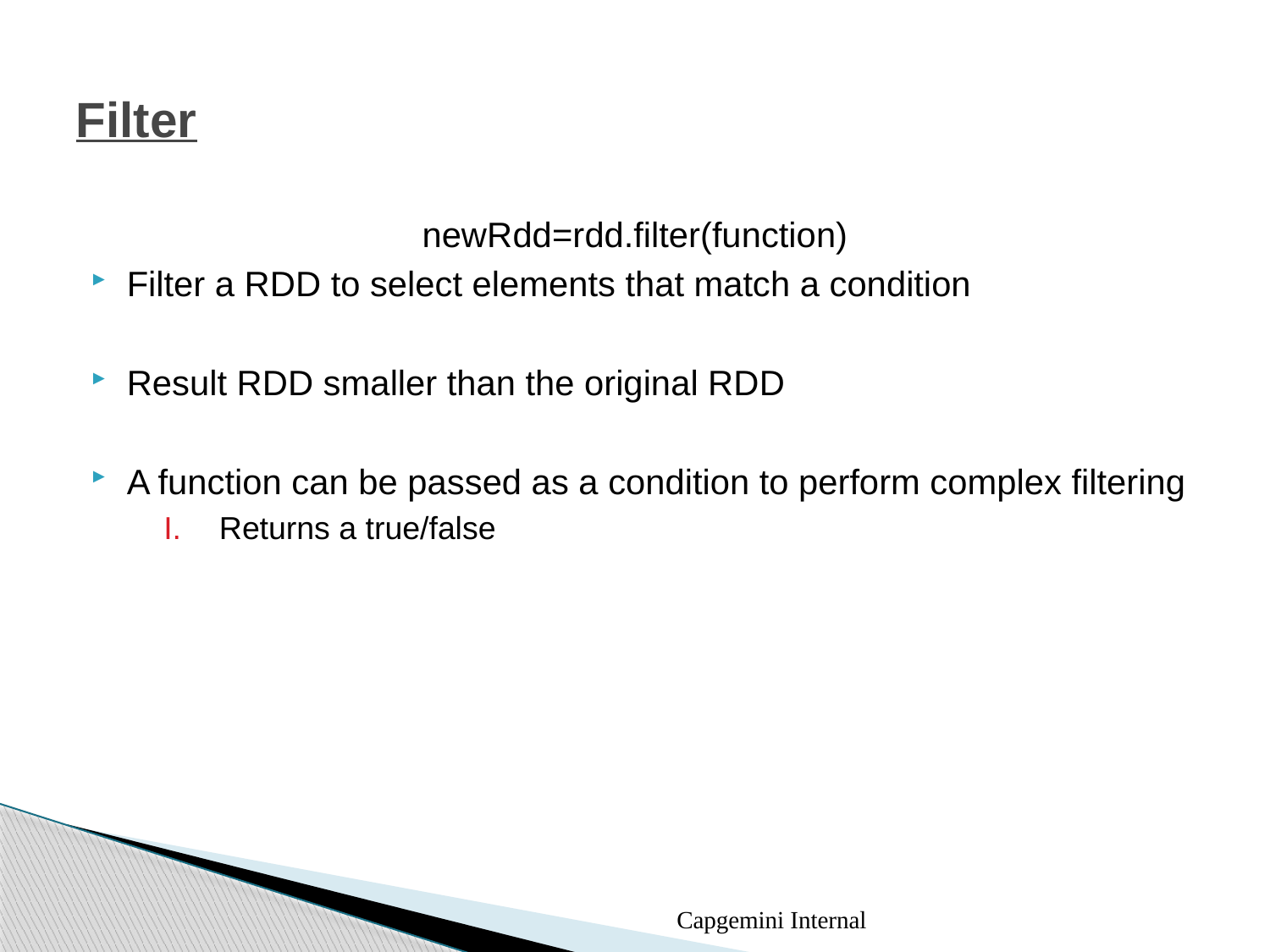

# Filter
newRdd=rdd.filter(function)
Filter a RDD to select elements that match a condition

Result RDD smaller than the original RDD

A function can be passed as a condition to perform complex filtering
Returns a true/false

Capgemini Internal